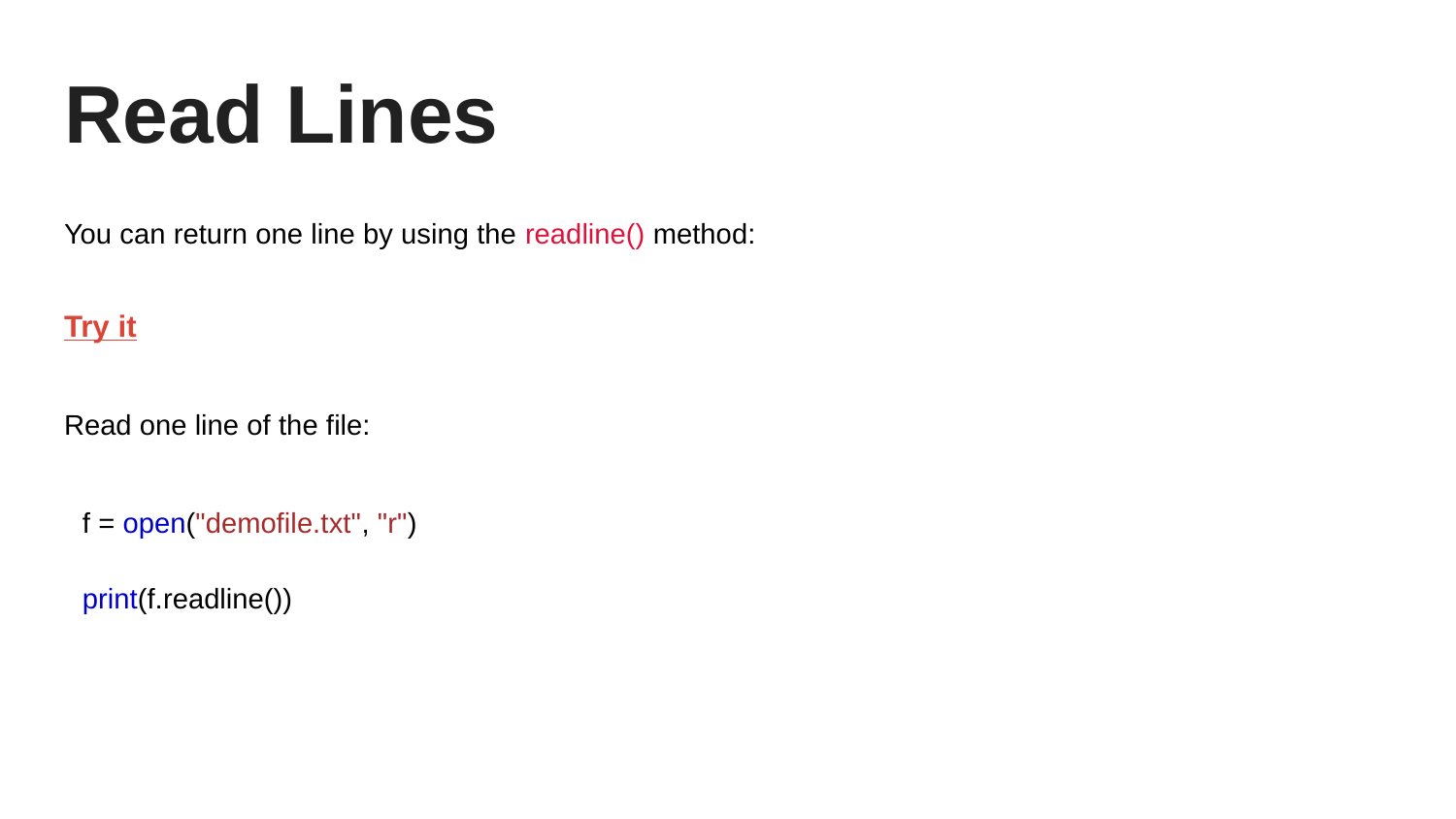

# Read Lines

You can return one line by using the readline() method:
Try it
Read one line of the file:
f = open("demofile.txt", "r")
print(f.readline())